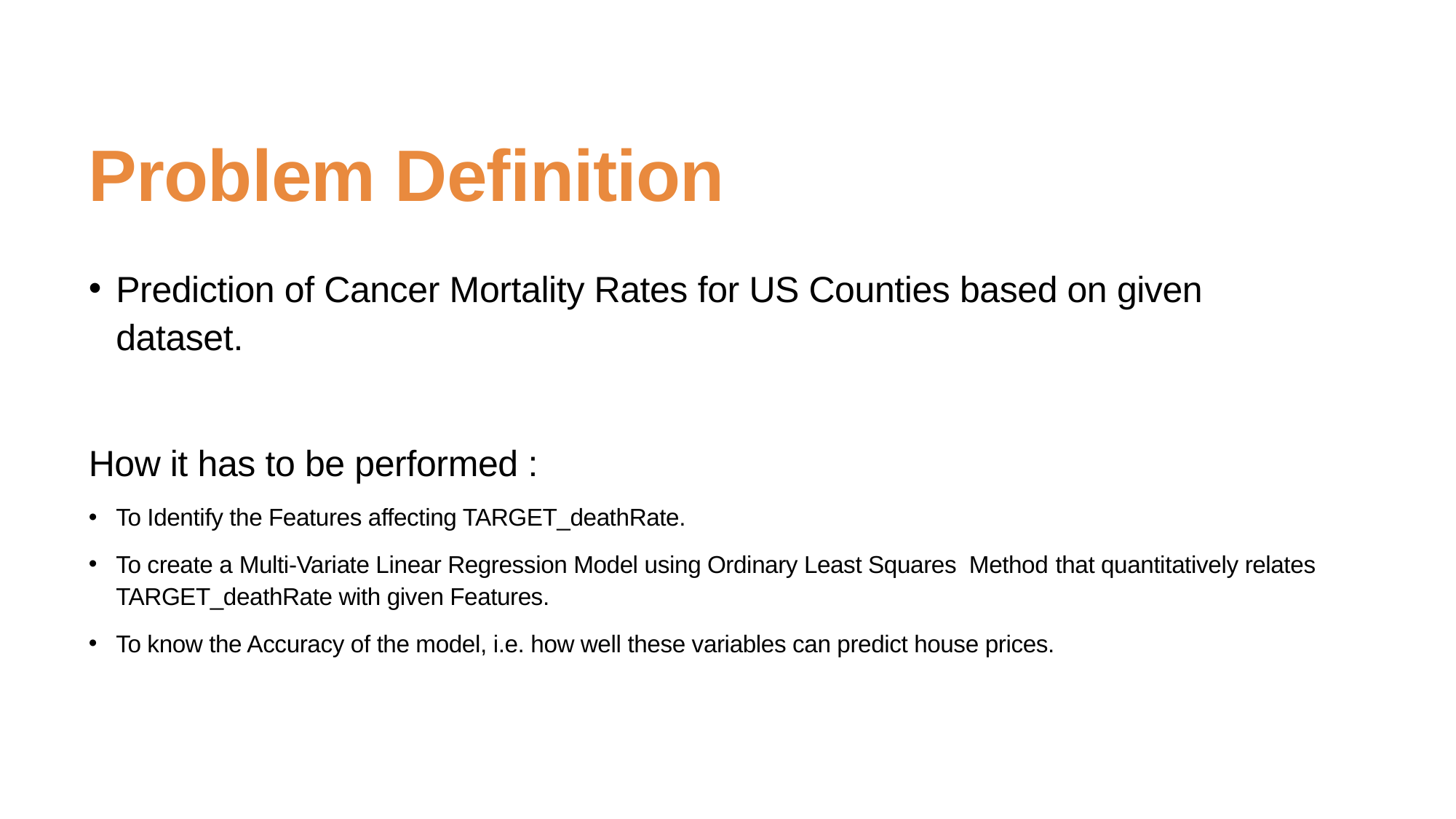

# Problem Definition
Prediction of Cancer Mortality Rates for US Counties based on given dataset.

How it has to be performed :
To Identify the Features affecting TARGET_deathRate.
To create a Multi-Variate Linear Regression Model using Ordinary Least Squares  Method that quantitatively relates TARGET_deathRate with given Features.
To know the Accuracy of the model, i.e. how well these variables can predict house prices.